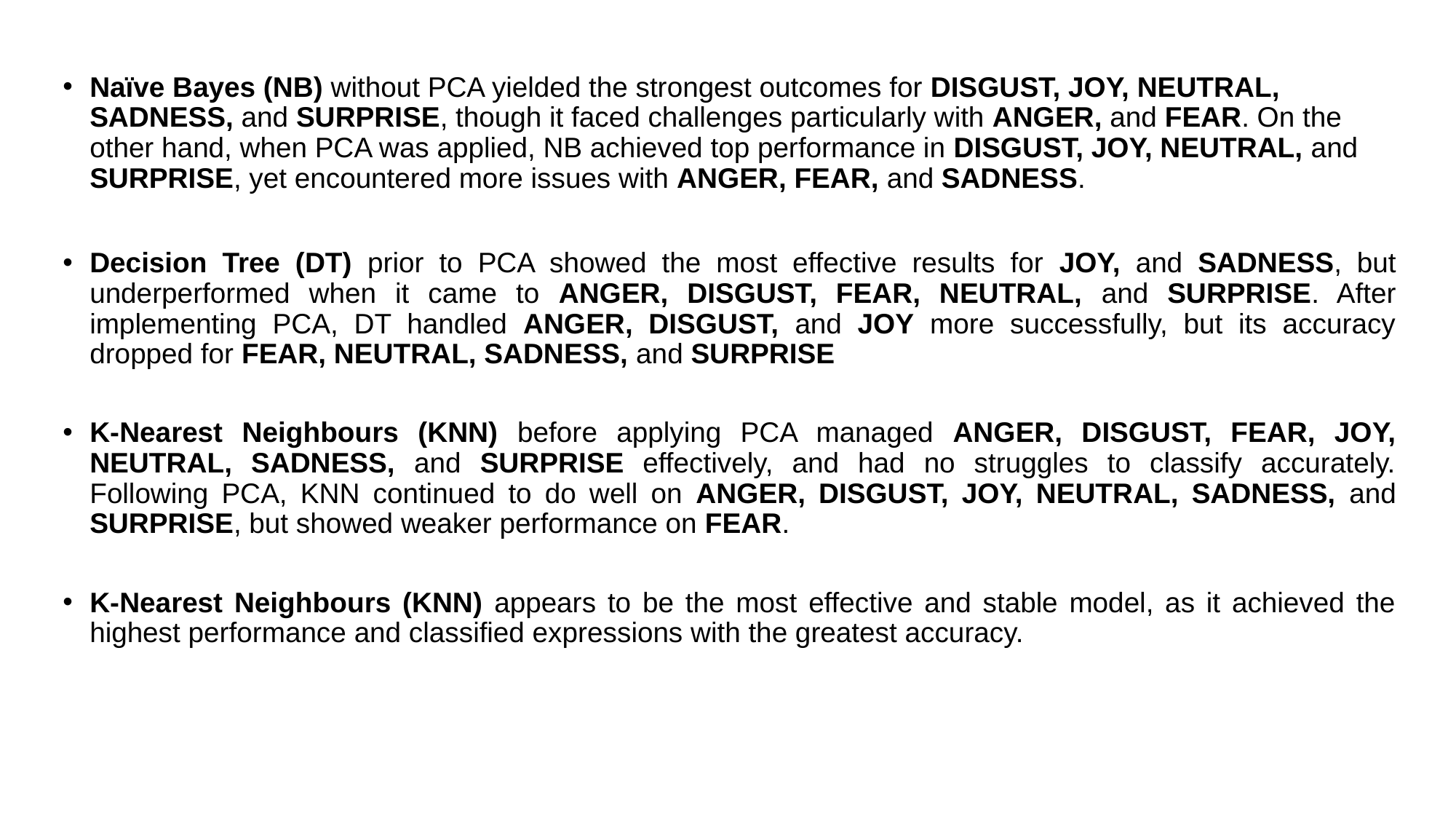

Naïve Bayes (NB) without PCA yielded the strongest outcomes for DISGUST, JOY, NEUTRAL, SADNESS, and SURPRISE, though it faced challenges particularly with ANGER, and FEAR. On the other hand, when PCA was applied, NB achieved top performance in DISGUST, JOY, NEUTRAL, and SURPRISE, yet encountered more issues with ANGER, FEAR, and SADNESS.

Decision Tree (DT) prior to PCA showed the most effective results for JOY, and SADNESS, but underperformed when it came to ANGER, DISGUST, FEAR, NEUTRAL, and SURPRISE. After implementing PCA, DT handled ANGER, DISGUST, and JOY more successfully, but its accuracy dropped for FEAR, NEUTRAL, SADNESS, and SURPRISE

K-Nearest Neighbours (KNN) before applying PCA managed ANGER, DISGUST, FEAR, JOY, NEUTRAL, SADNESS, and SURPRISE effectively, and had no struggles to classify accurately. Following PCA, KNN continued to do well on ANGER, DISGUST, JOY, NEUTRAL, SADNESS, and SURPRISE, but showed weaker performance on FEAR.

K-Nearest Neighbours (KNN) appears to be the most effective and stable model, as it achieved the highest performance and classified expressions with the greatest accuracy.